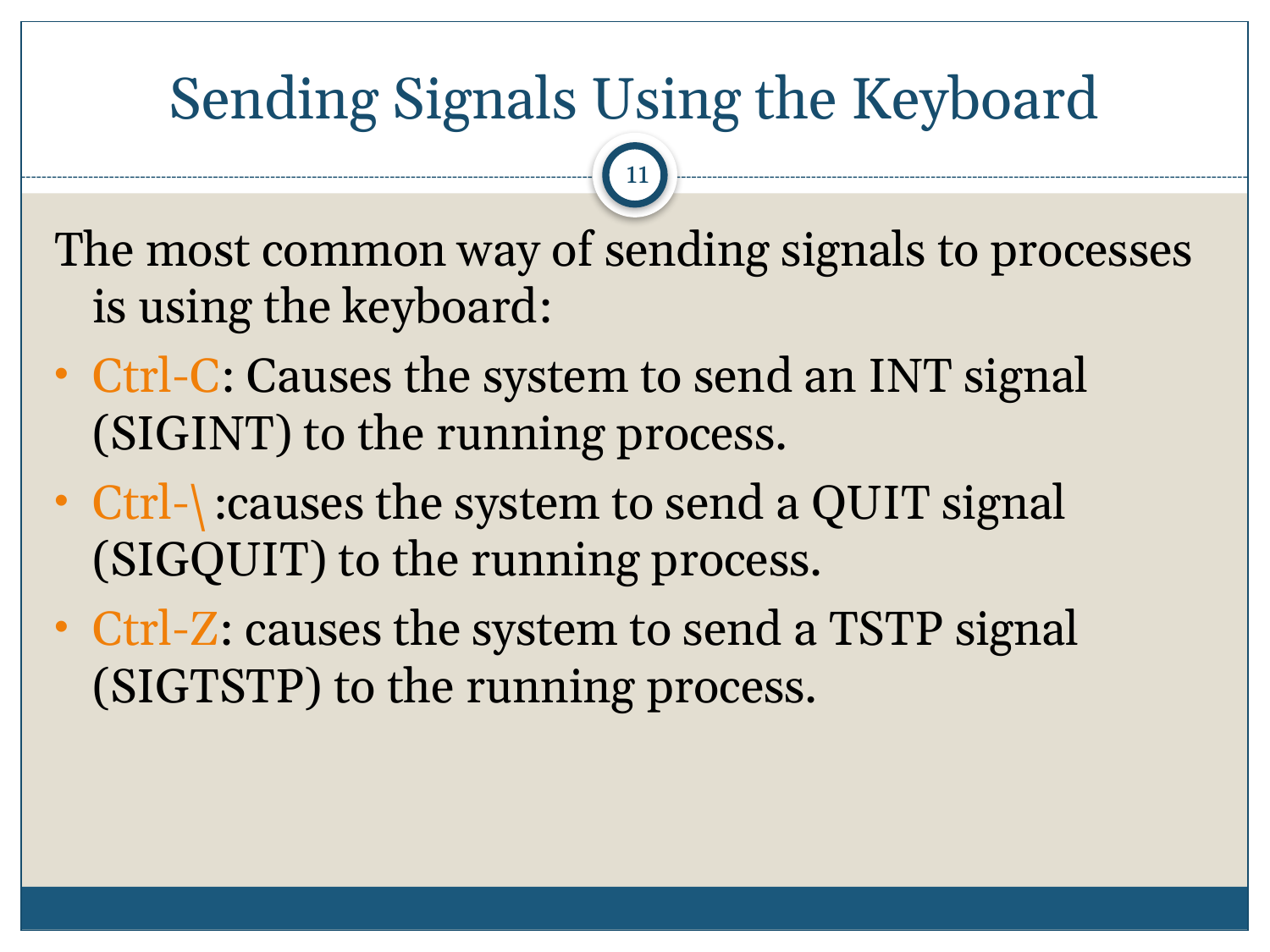

# Sending Signals Using the Keyboard
11
The most common way of sending signals to processes is using the keyboard:
Ctrl-C: Causes the system to send an INT signal (SIGINT) to the running process.
Ctrl-\:causes the system to send a QUIT signal (SIGQUIT) to the running process.
Ctrl-Z: causes the system to send a TSTP signal (SIGTSTP) to the running process.